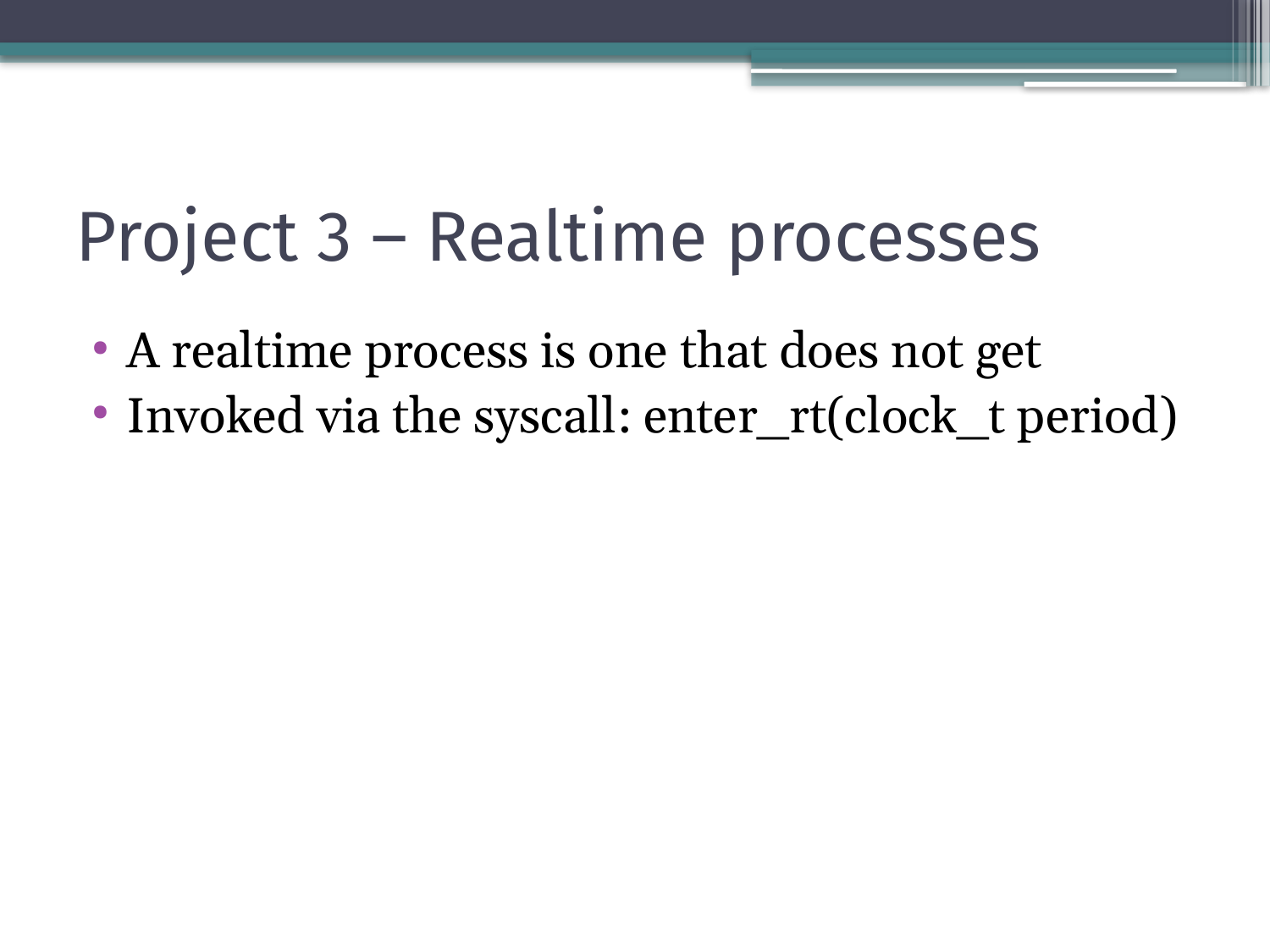

# Project 3 – Realtime processes
A realtime process is one that does not get
Invoked via the syscall: enter_rt(clock_t period)